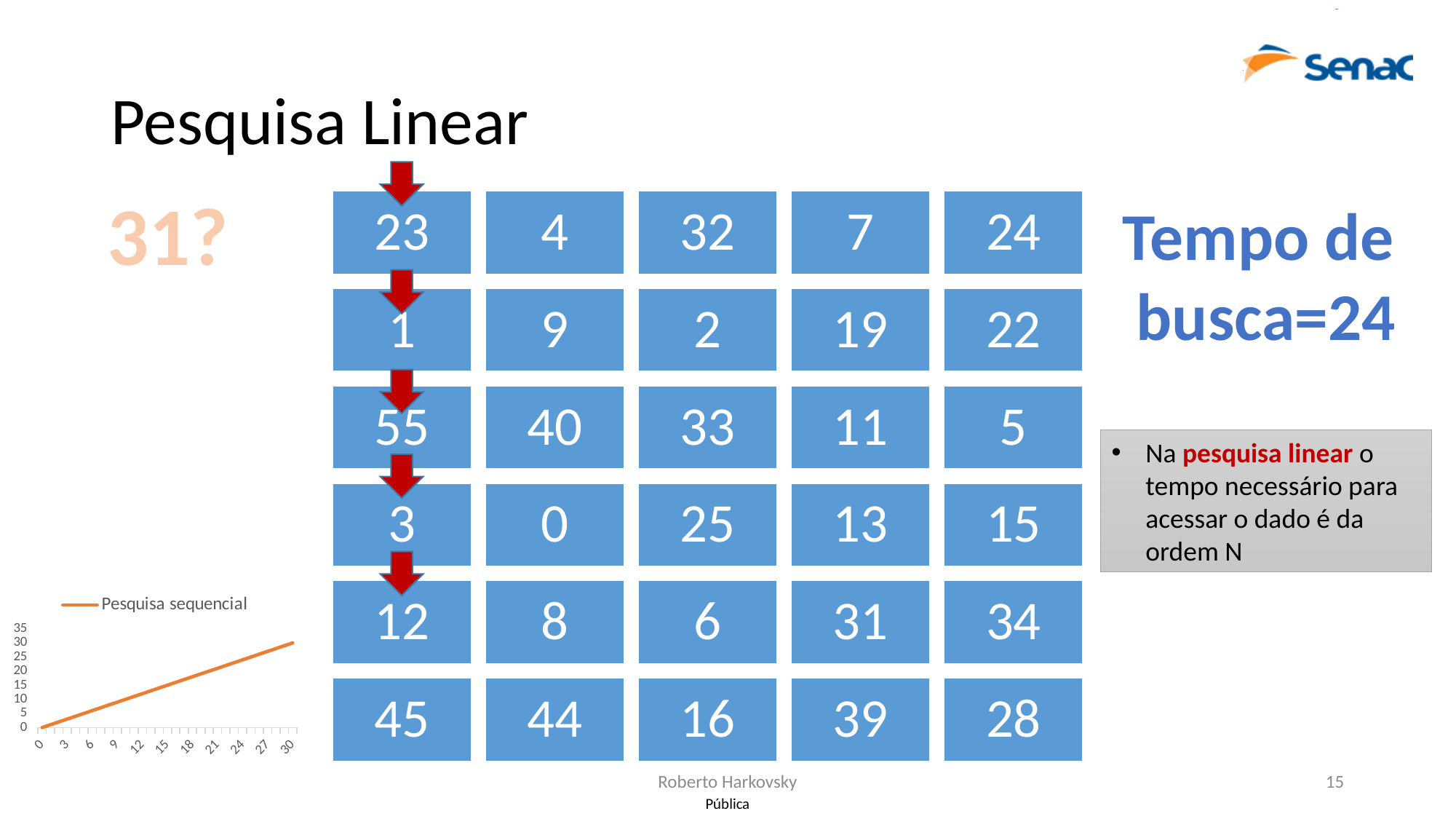

# Pesquisa Linear

31?
Tempo de
busca=24
23
4
32
7
24
1
9
2
19
22
55
40
33
11
5
3
0
25
13
15
12
8
6
31
34
45
44
16
39
28

Na pesquisa linear o tempo necessário para acessar o dado é da ordem N

### Chart

| Category | Pesquisa sequencial |
|---|---|
| 0 | 0.0 |
| 1 | 1.0 |
| 2 | 2.0 |
| 3 | 3.0 |
| 4 | 4.0 |
| 5 | 5.0 |
| 6 | 6.0 |
| 7 | 7.0 |
| 8 | 8.0 |
| 9 | 9.0 |
| 10 | 10.0 |
| 11 | 11.0 |
| 12 | 12.0 |
| 13 | 13.0 |
| 14 | 14.0 |
| 15 | 15.0 |
| 16 | 16.0 |
| 17 | 17.0 |
| 18 | 18.0 |
| 19 | 19.0 |
| 20 | 20.0 |
| 21 | 21.0 |
| 22 | 22.0 |
| 23 | 23.0 |
| 24 | 24.0 |
| 25 | 25.0 |
| 26 | 26.0 |
| 27 | 27.0 |
| 28 | 28.0 |
| 29 | 29.0 |
| 30 | 30.0 |
Roberto Harkovsky
15